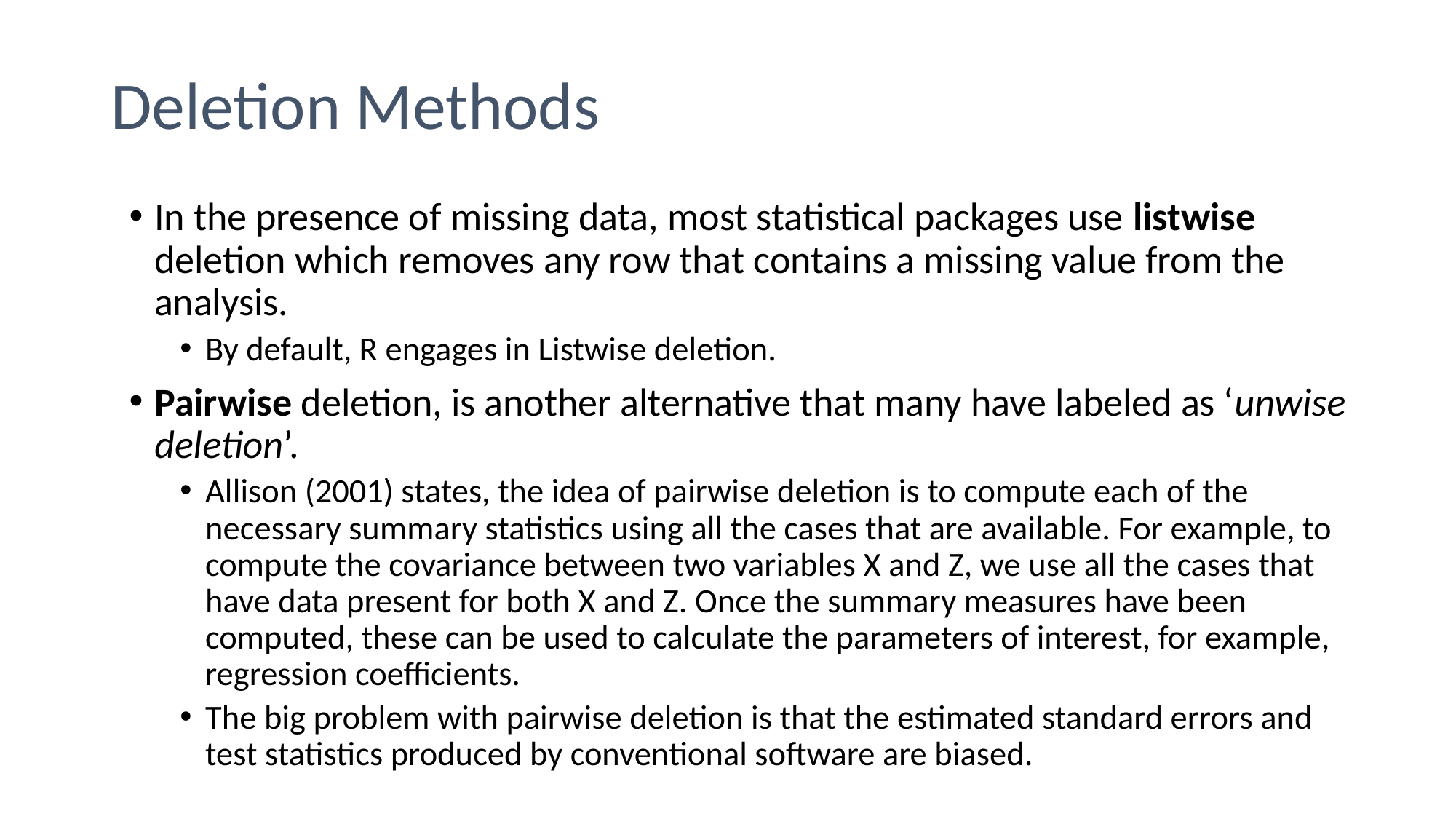

# Deletion Methods
In the presence of missing data, most statistical packages use listwise deletion which removes any row that contains a missing value from the analysis.
By default, R engages in Listwise deletion.
Pairwise deletion, is another alternative that many have labeled as ‘unwise deletion’.
Allison (2001) states, the idea of pairwise deletion is to compute each of the necessary summary statistics using all the cases that are available. For example, to compute the covariance between two variables X and Z, we use all the cases that have data present for both X and Z. Once the summary measures have been computed, these can be used to calculate the parameters of interest, for example, regression coefficients.
The big problem with pairwise deletion is that the estimated standard errors and test statistics produced by conventional software are biased.